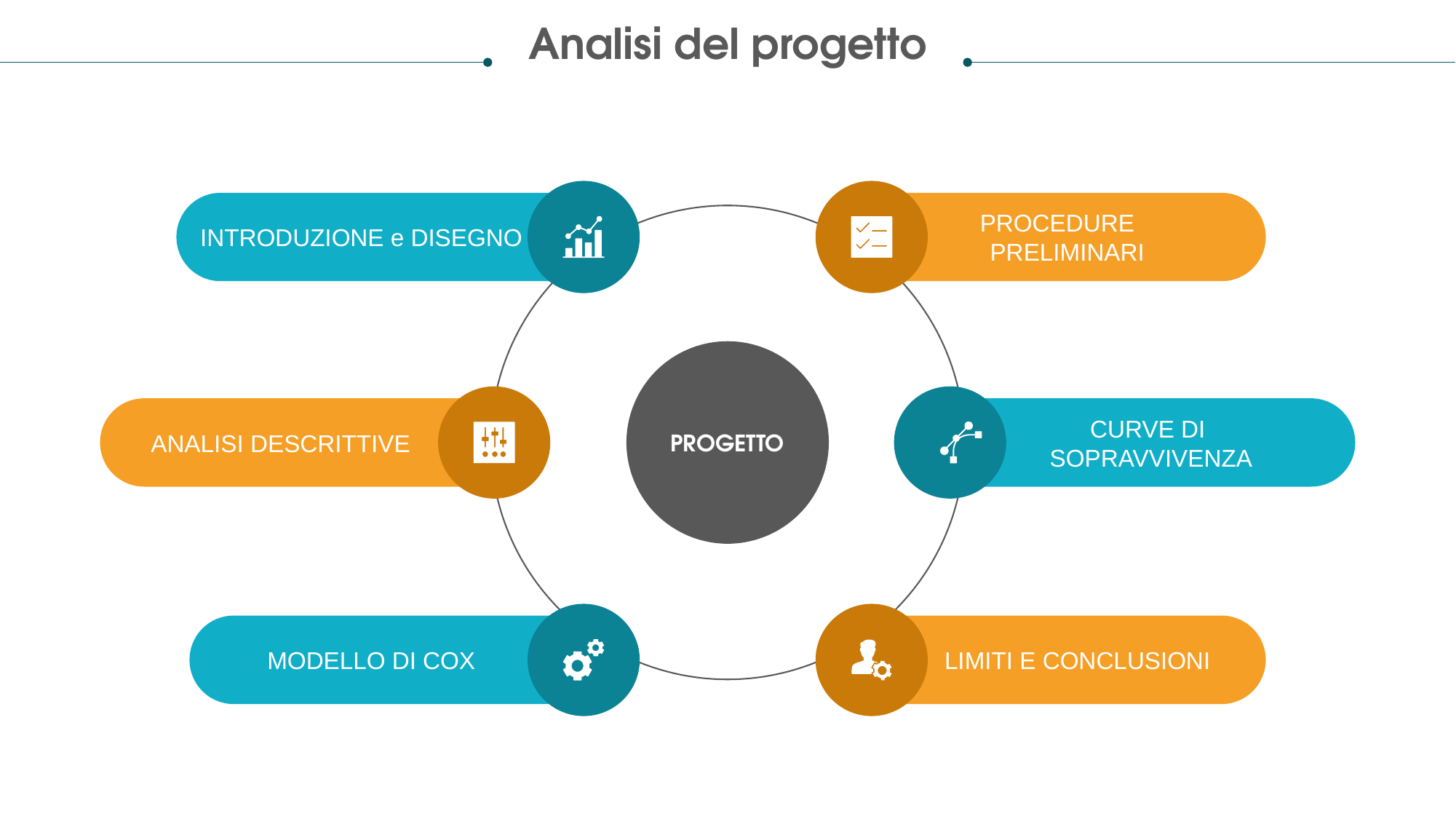

Analisi del progetto

INTRODUZIONE e DISEGNO
      PROCEDURE
      PRELIMINARI

PROGETTO

    ANALISI DESCRITTIVE
                      CURVE DI
                SOPRAVVIVENZA

        MODELLO DI COX
         LIMITI E CONCLUSIONI